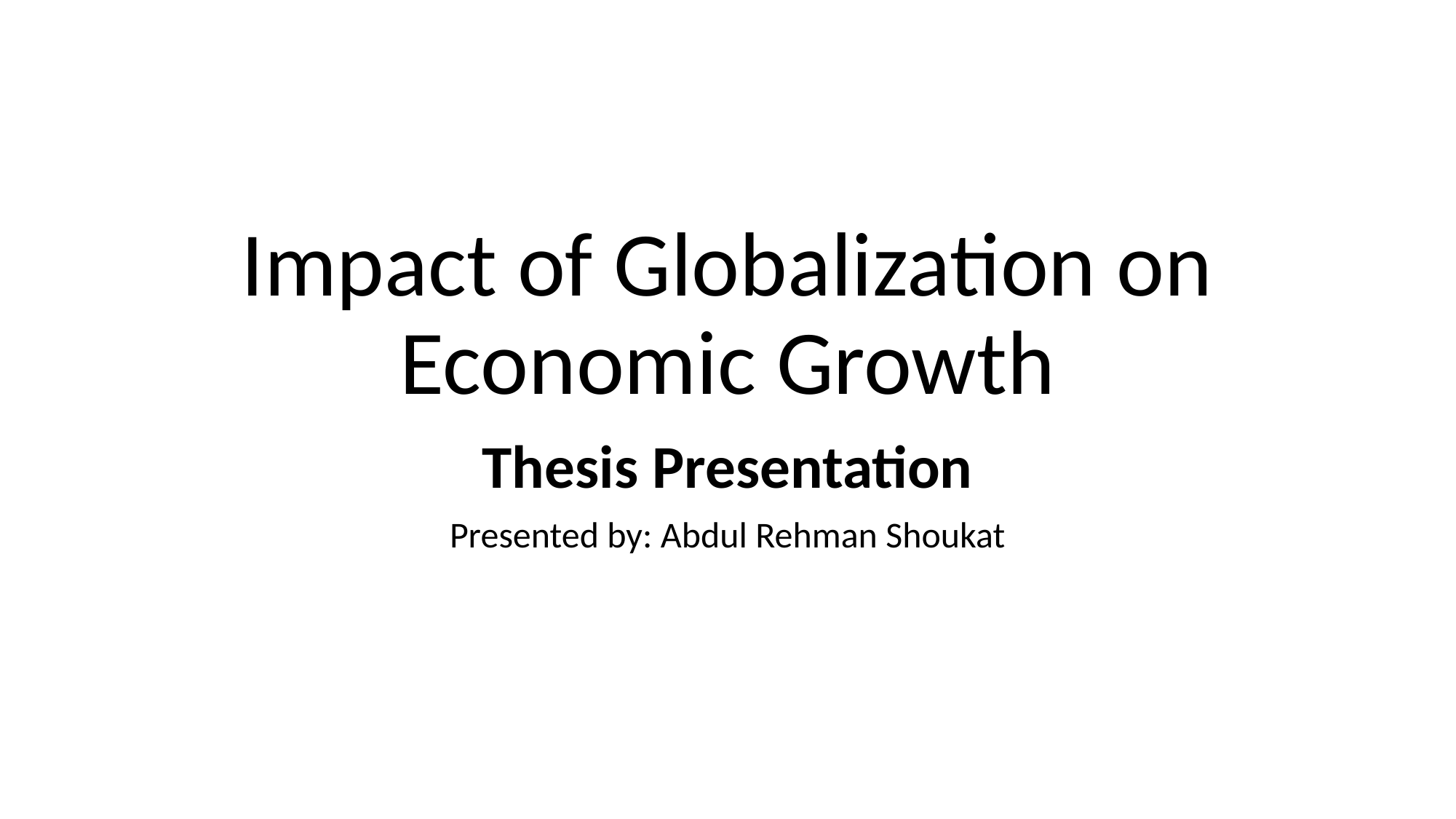

# Impact of Globalization on Economic Growth
Thesis Presentation
Presented by: Abdul Rehman Shoukat